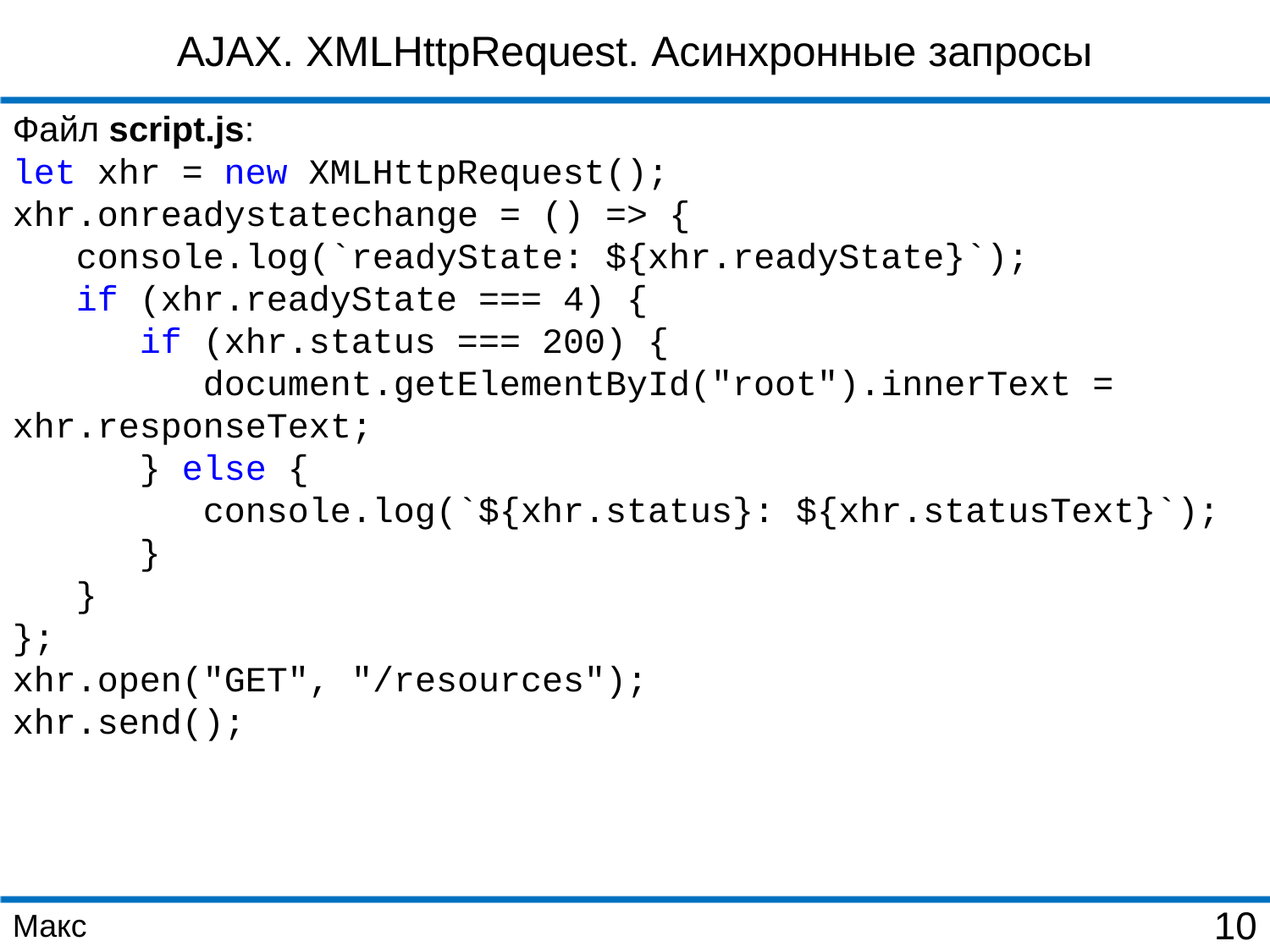

AJAX. XMLHttpRequest. Асинхронные запросы
Файл script.js:
let xhr = new XMLHttpRequest();
xhr.onreadystatechange = () => {
   console.log(`readyState: ${xhr.readyState}`);
   if (xhr.readyState === 4) {
      if (xhr.status === 200) {
         document.getElementById("root").innerText = xhr.responseText;
      } else {
         console.log(`${xhr.status}: ${xhr.statusText}`);
      }
   }
};
xhr.open("GET", "/resources");
xhr.send();
Макс
10